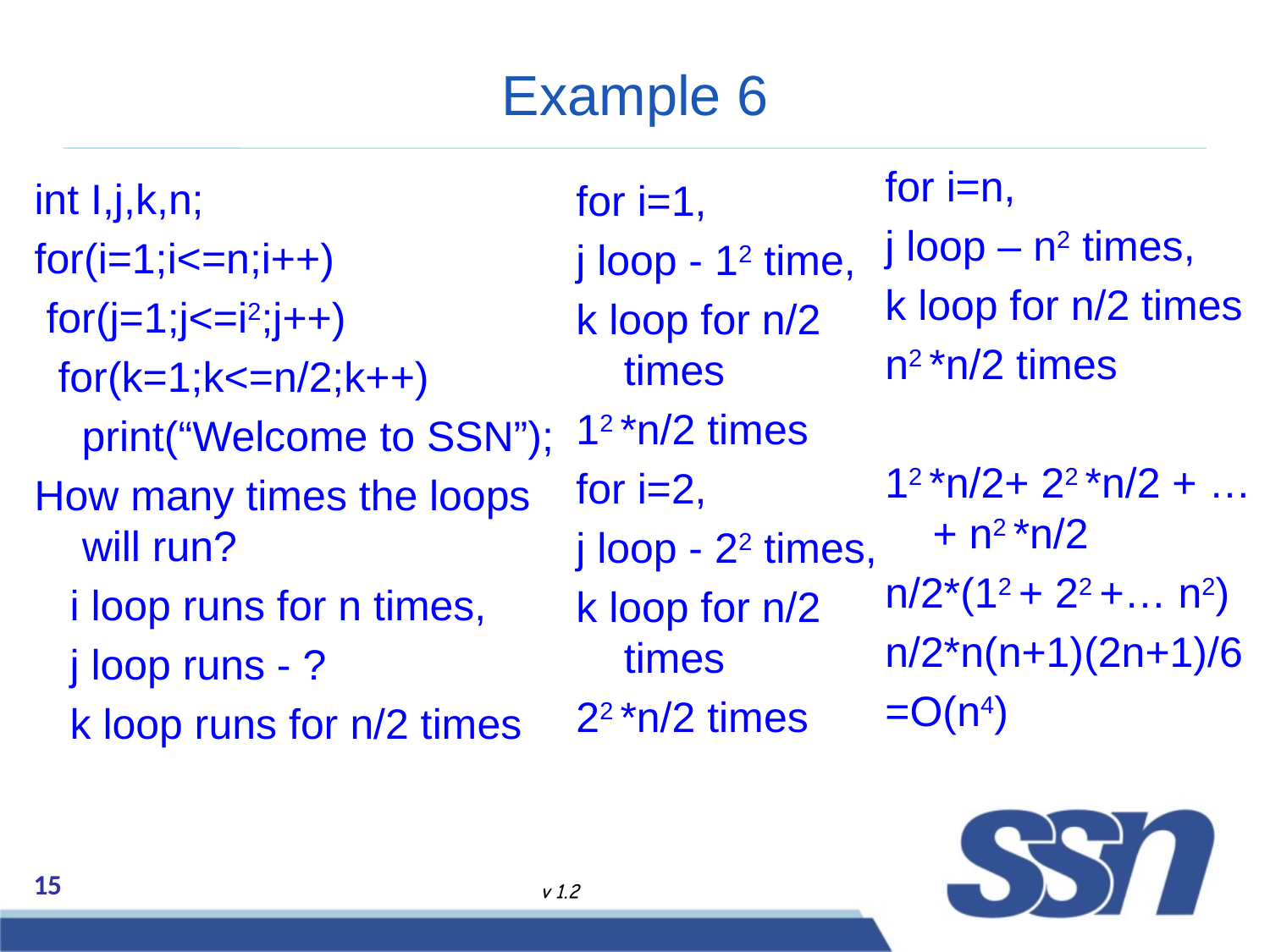

# Example 6
for i=n,
j loop – n2 times,
k loop for n/2 times
n2 *n/2 times

12 *n/2+ 22 *n/2 + … + n2 *n/2
n/2*(12 + 22 +… n2)
n/2*n(n+1)(2n+1)/6
=O(n4)

int I,j,k,n;
for(i=1;i<=n;i++)
 for(j=1;j<=i2;j++)
  for(k=1;k<=n/2;k++)
    print(“Welcome to SSN”);
How many times the loops will run?
   i loop runs for n times,
   j loop runs - ?
   k loop runs for n/2 times

for i=1,
j loop - 12 time,
k loop for n/2 times
12 *n/2 times
for i=2,
j loop - 22 times,
k loop for n/2 times
22 *n/2 times